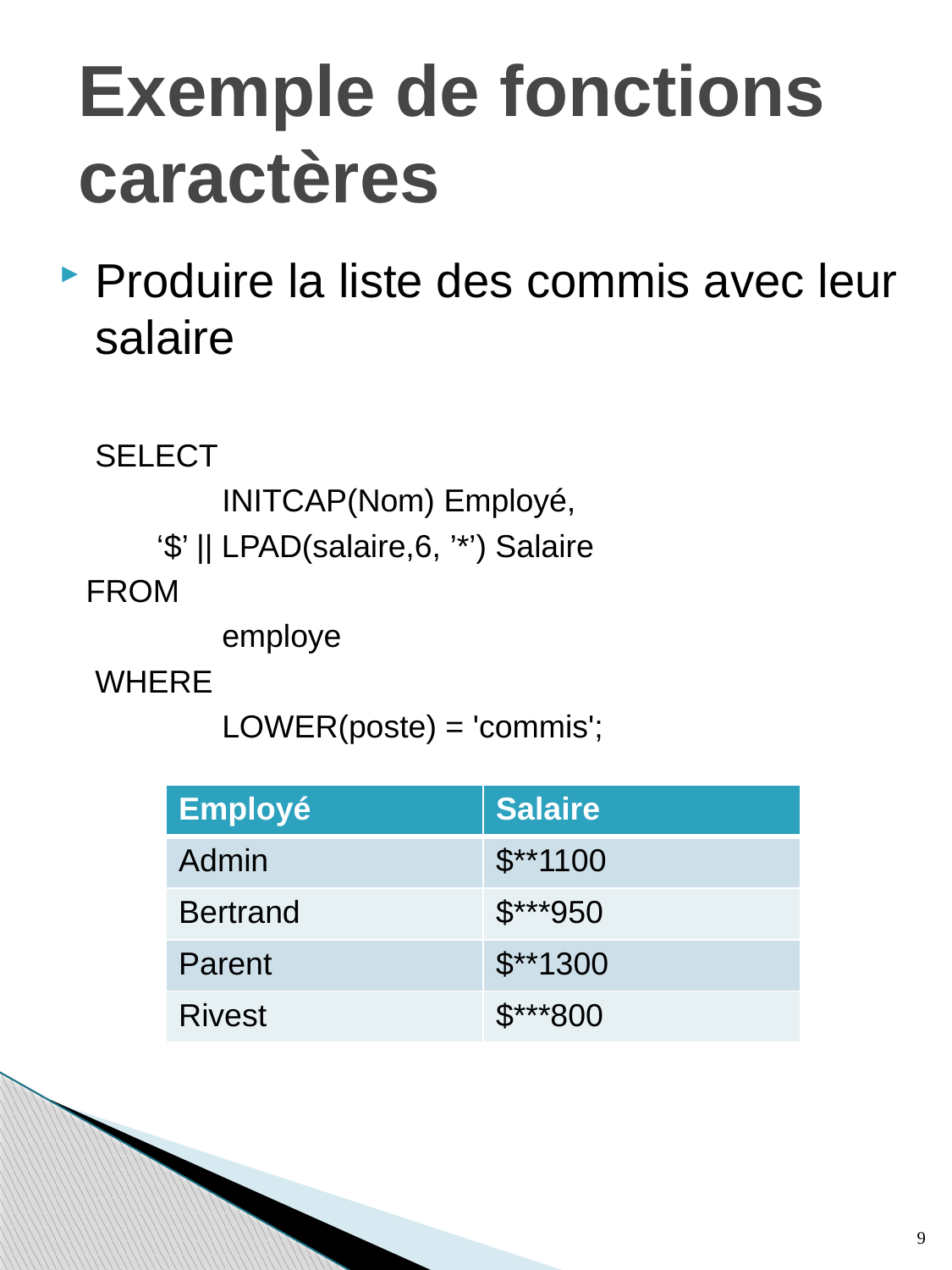

# Exemple de fonctions caractères
Produire la liste des commis avec leur salaire

	SELECT
		INITCAP(Nom) Employé,
           ‘$’ || LPAD(salaire,6, ’*’) Salaire
   FROM
		employe
    WHERE
		LOWER(poste) = 'commis';

| Employé | Salaire |
| --- | --- |
| Admin | $\*\*1100 |
| Bertrand | $\*\*\*950 |
| Parent | $\*\*1300 |
| Rivest | $\*\*\*800 |
9